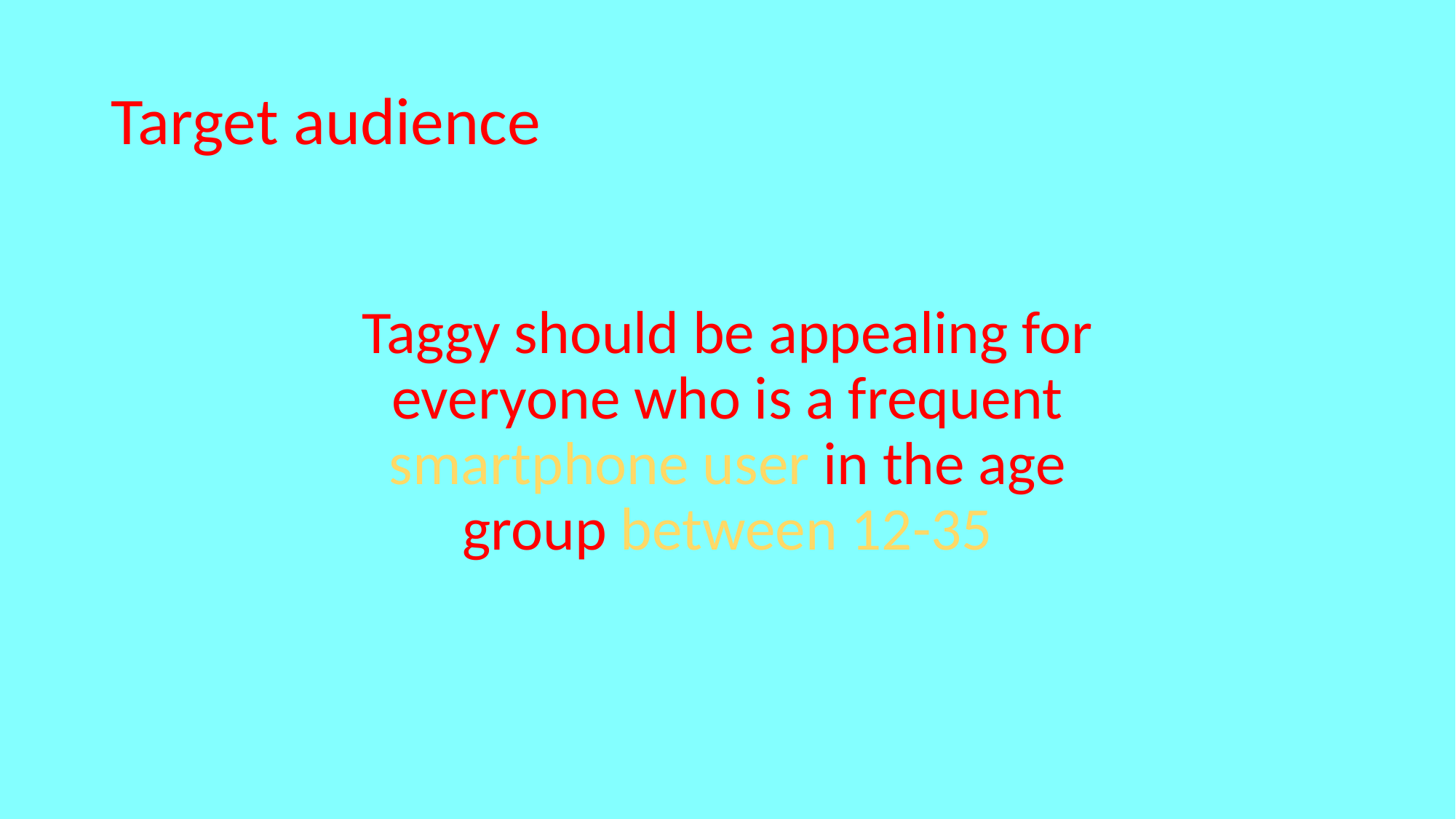

# Target audience
Taggy should be appealing for everyone who is a frequent smartphone user in the age group between 12-35